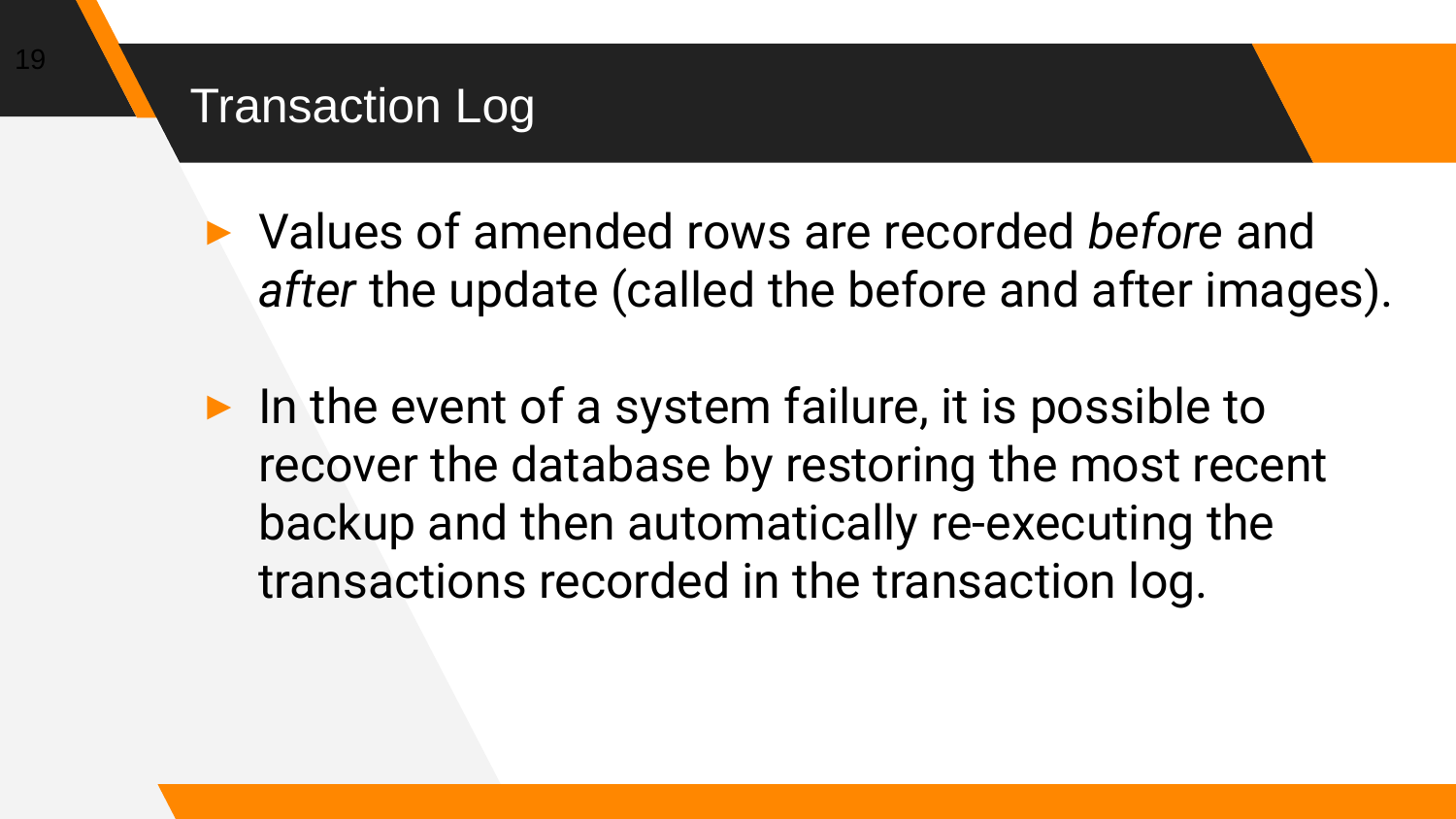

19
# Transaction Log
Values of amended rows are recorded before and after the update (called the before and after images).

In the event of a system failure, it is possible to recover the database by restoring the most recent backup and then automatically re-executing the transactions recorded in the transaction log.